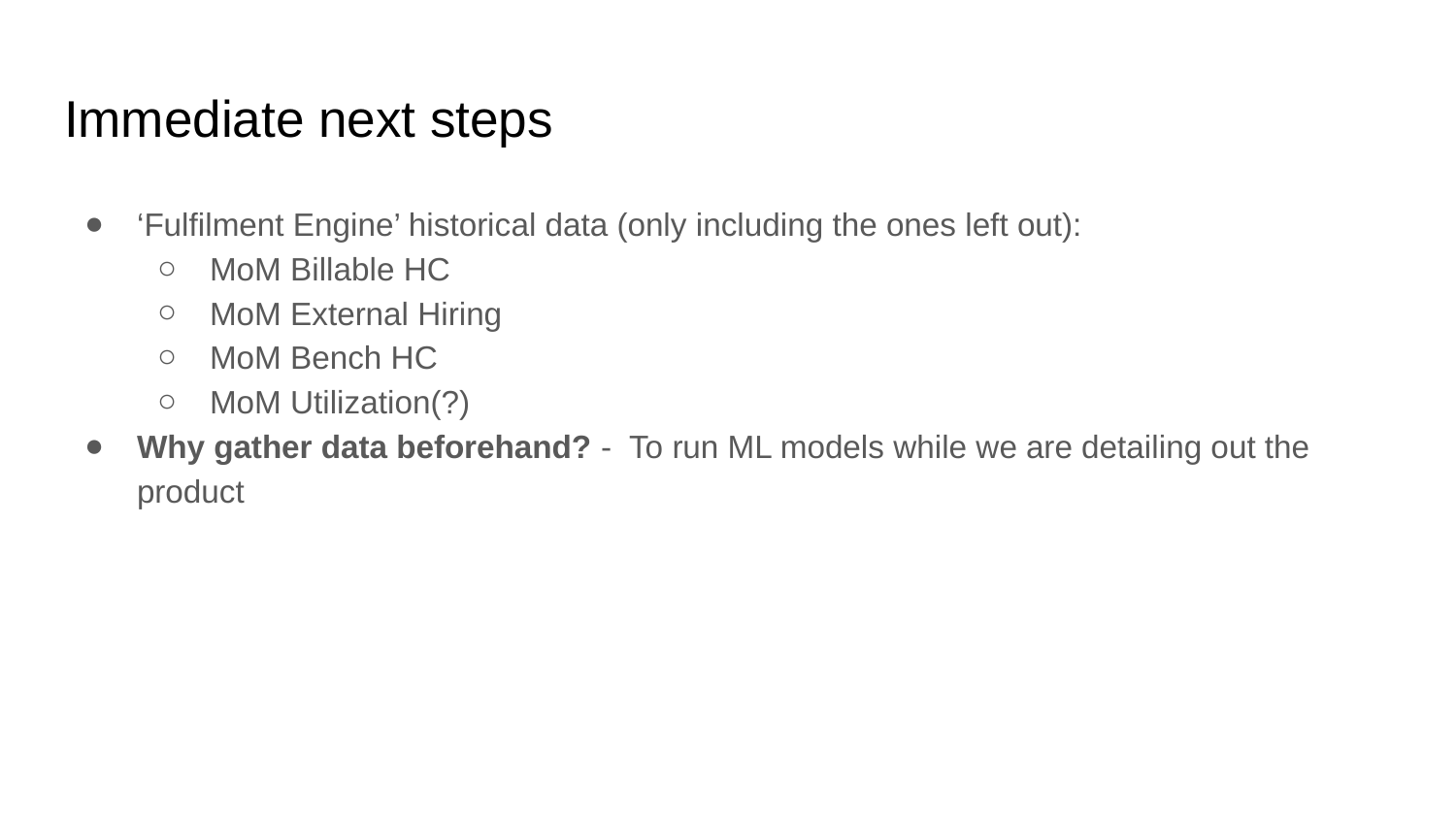

# Immediate next steps
‘Fulfilment Engine’ historical data (only including the ones left out):
MoM Billable HC
MoM External Hiring
MoM Bench HC
MoM Utilization(?)
Why gather data beforehand? -  To run ML models while we are detailing out the product